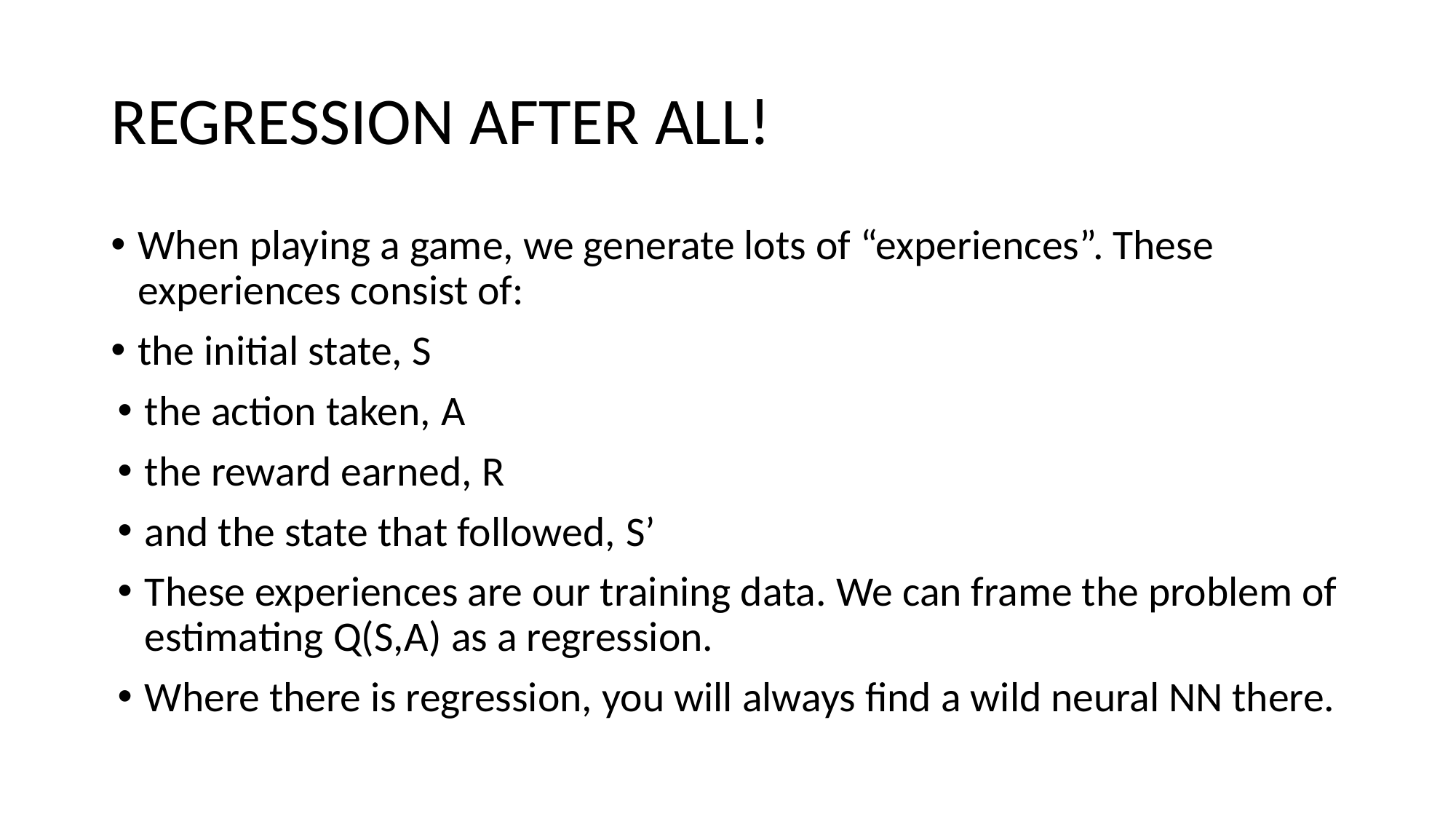

# REGRESSION AFTER ALL!
When playing a game, we generate lots of “experiences”. These experiences consist of:
the initial state, S
the action taken, A
the reward earned, R
and the state that followed, S’
These experiences are our training data. We can frame the problem of estimating Q(S,A) as a regression.
Where there is regression, you will always find a wild neural NN there.